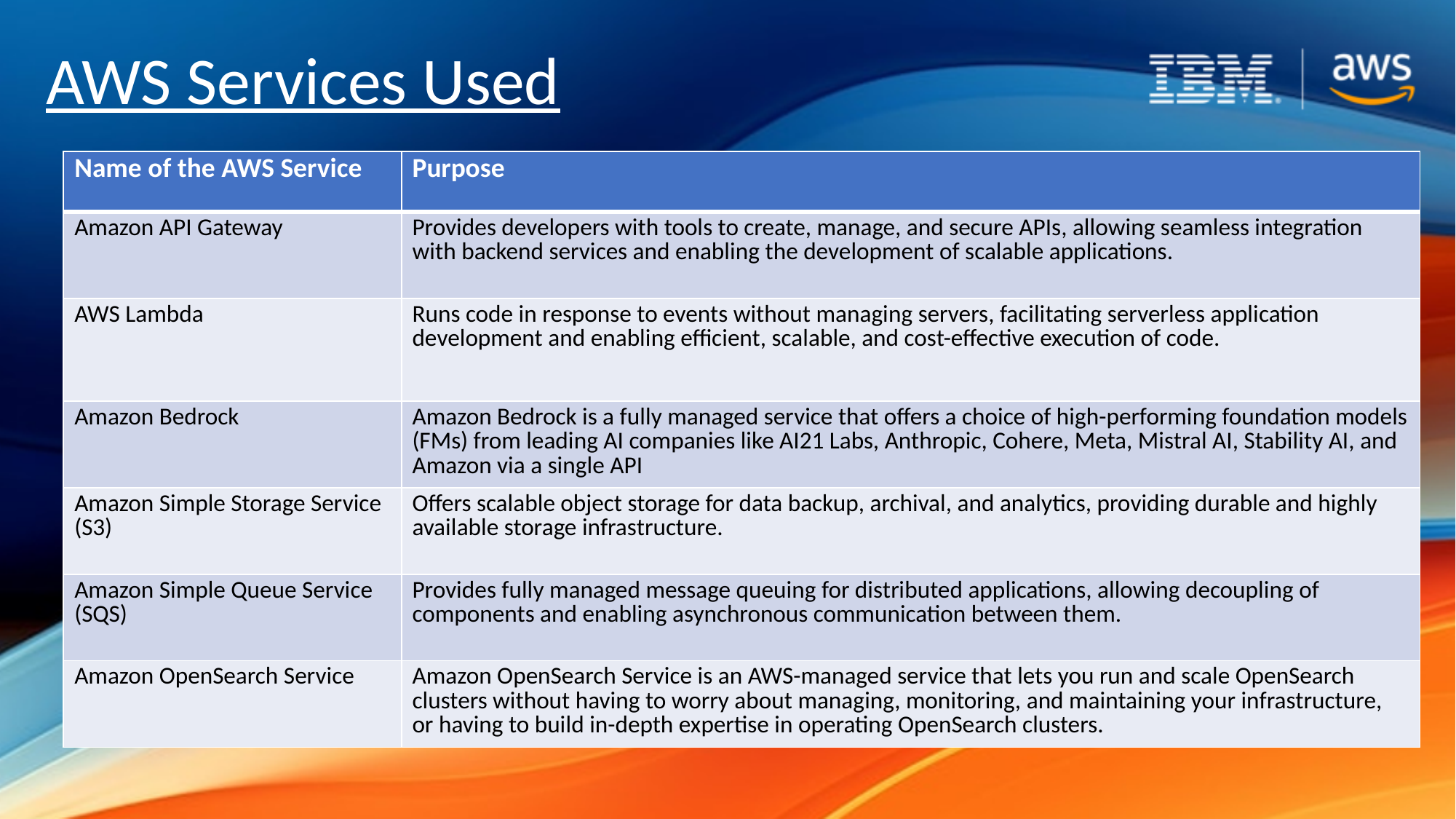

# AWS Services Used
| Name of the AWS Service | Purpose |
| --- | --- |
| Amazon API Gateway | Provides developers with tools to create, manage, and secure APIs, allowing seamless integration with backend services and enabling the development of scalable applications. |
| AWS Lambda | Runs code in response to events without managing servers, facilitating serverless application development and enabling efficient, scalable, and cost-effective execution of code. |
| Amazon Bedrock | Amazon Bedrock is a fully managed service that offers a choice of high-performing foundation models (FMs) from leading AI companies like AI21 Labs, Anthropic, Cohere, Meta, Mistral AI, Stability AI, and Amazon via a single API |
| Amazon Simple Storage Service (S3) | Offers scalable object storage for data backup, archival, and analytics, providing durable and highly available storage infrastructure. |
| Amazon Simple Queue Service (SQS) | Provides fully managed message queuing for distributed applications, allowing decoupling of components and enabling asynchronous communication between them. |
| Amazon OpenSearch Service | Amazon OpenSearch Service is an AWS-managed service that lets you run and scale OpenSearch clusters without having to worry about managing, monitoring, and maintaining your infrastructure, or having to build in-depth expertise in operating OpenSearch clusters. |